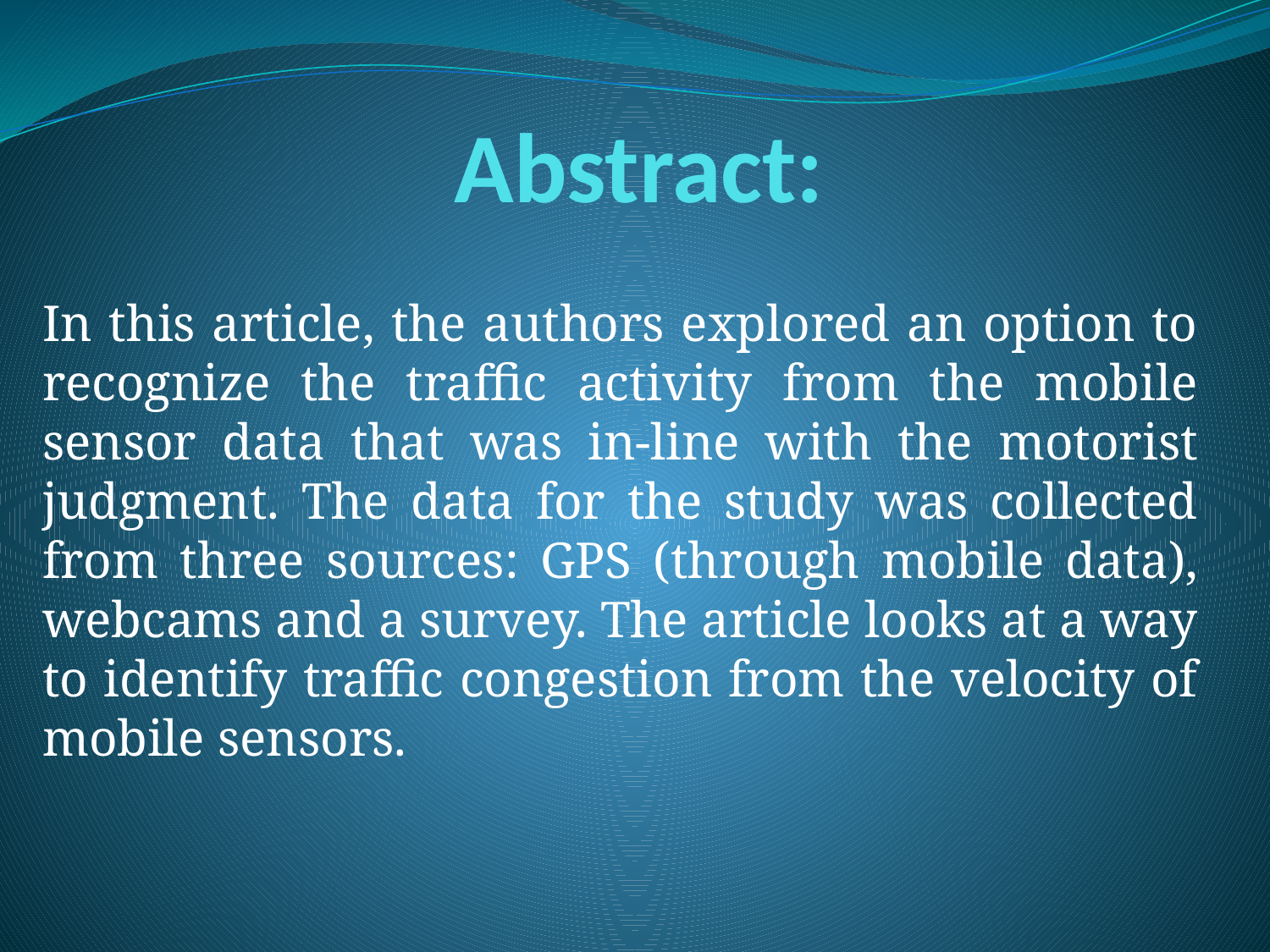

# Abstract:
In this article, the authors explored an option to recognize the traffic activity from the mobile sensor data that was in-line with the motorist judgment. The data for the study was collected from three sources: GPS (through mobile data), webcams and a survey. The article looks at a way to identify traffic congestion from the velocity of mobile sensors.